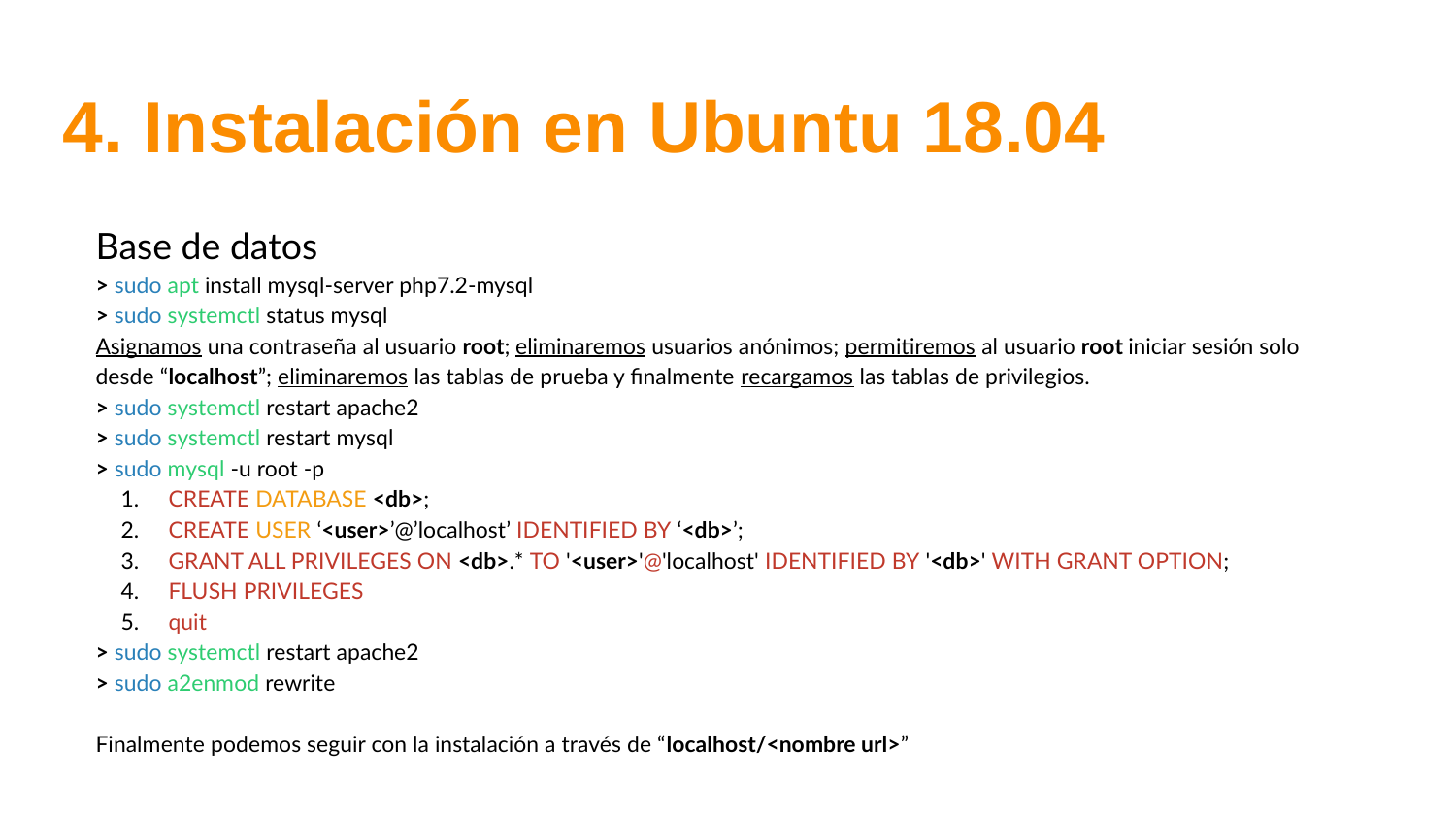

# 4. Instalación en Ubuntu 18.04

Base de datos
> sudo apt install mysql-server php7.2-mysql
> sudo systemctl status mysql
Asignamos una contraseña al usuario root; eliminaremos usuarios anónimos; permitiremos al usuario root iniciar sesión solo desde “localhost”; eliminaremos las tablas de prueba y finalmente recargamos las tablas de privilegios.
> sudo systemctl restart apache2
> sudo systemctl restart mysql
> sudo mysql -u root -p
CREATE DATABASE <db>;
CREATE USER ‘<user>’@’localhost’ IDENTIFIED BY ‘<db>’;
GRANT ALL PRIVILEGES ON <db>.* TO '<user>'@'localhost' IDENTIFIED BY '<db>' WITH GRANT OPTION;
FLUSH PRIVILEGES
quit
> sudo systemctl restart apache2
> sudo a2enmod rewrite

Finalmente podemos seguir con la instalación a través de “localhost/<nombre url>”